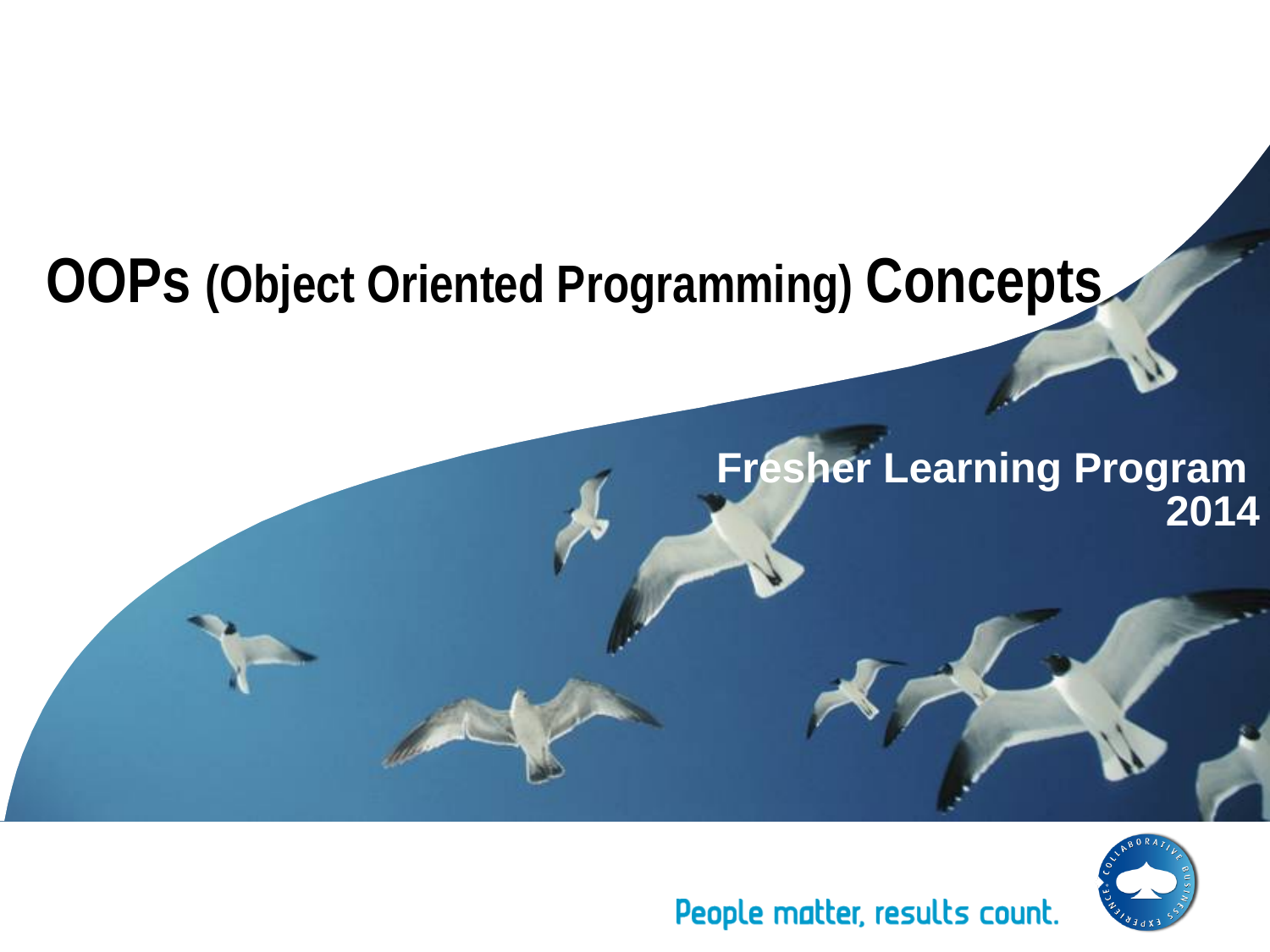

OOPs (Object Oriented Programming) Concepts
Fresher Learning Program
2014